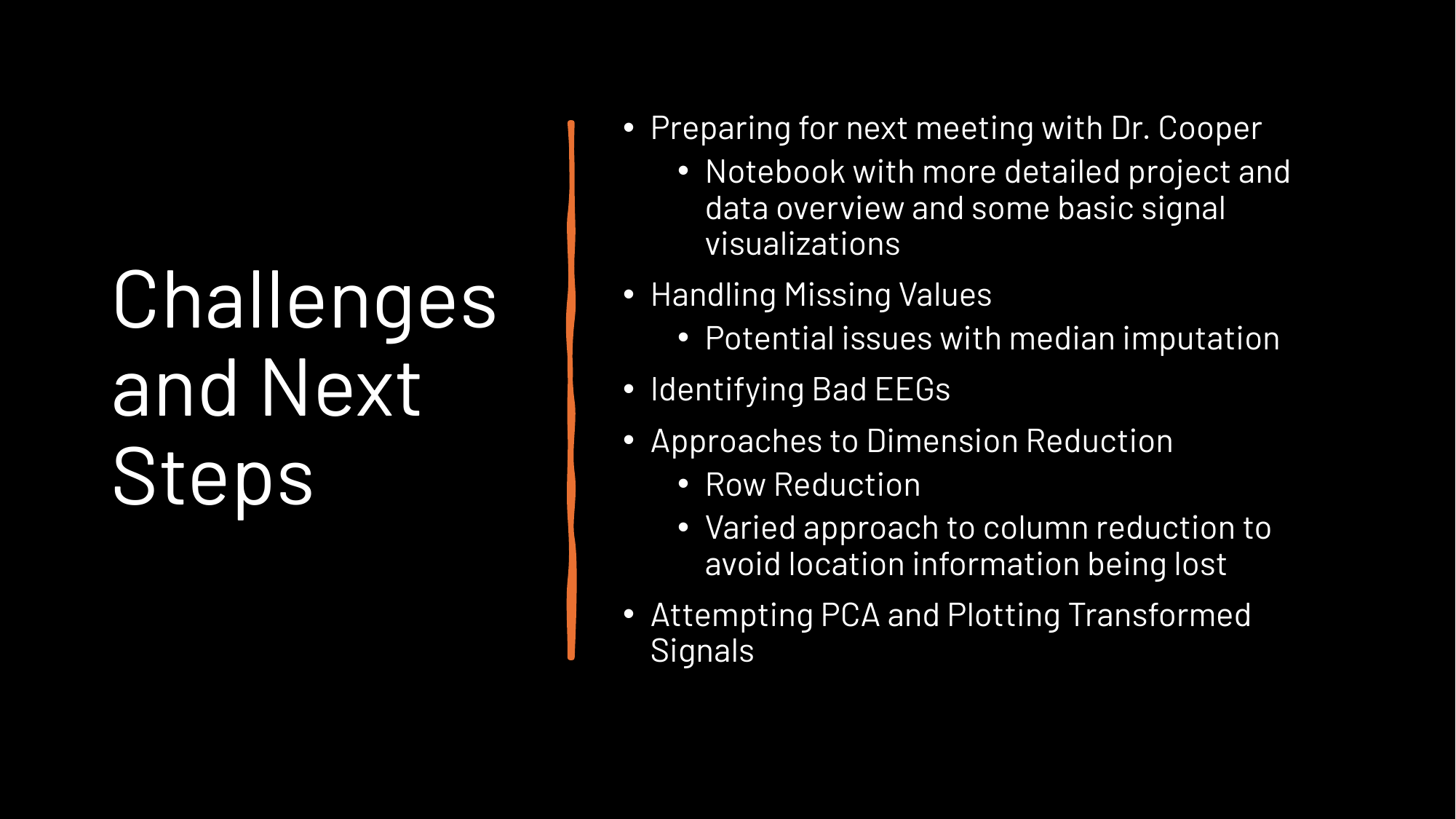

# Challenges and Next Steps
Preparing for next meeting with Dr. Cooper
Notebook with more detailed project and data overview and some basic signal visualizations
Handling Missing Values
Potential issues with median imputation
Identifying Bad EEGs
Approaches to Dimension Reduction
Row Reduction
Varied approach to column reduction to avoid location information being lost
Attempting PCA and Plotting Transformed Signals